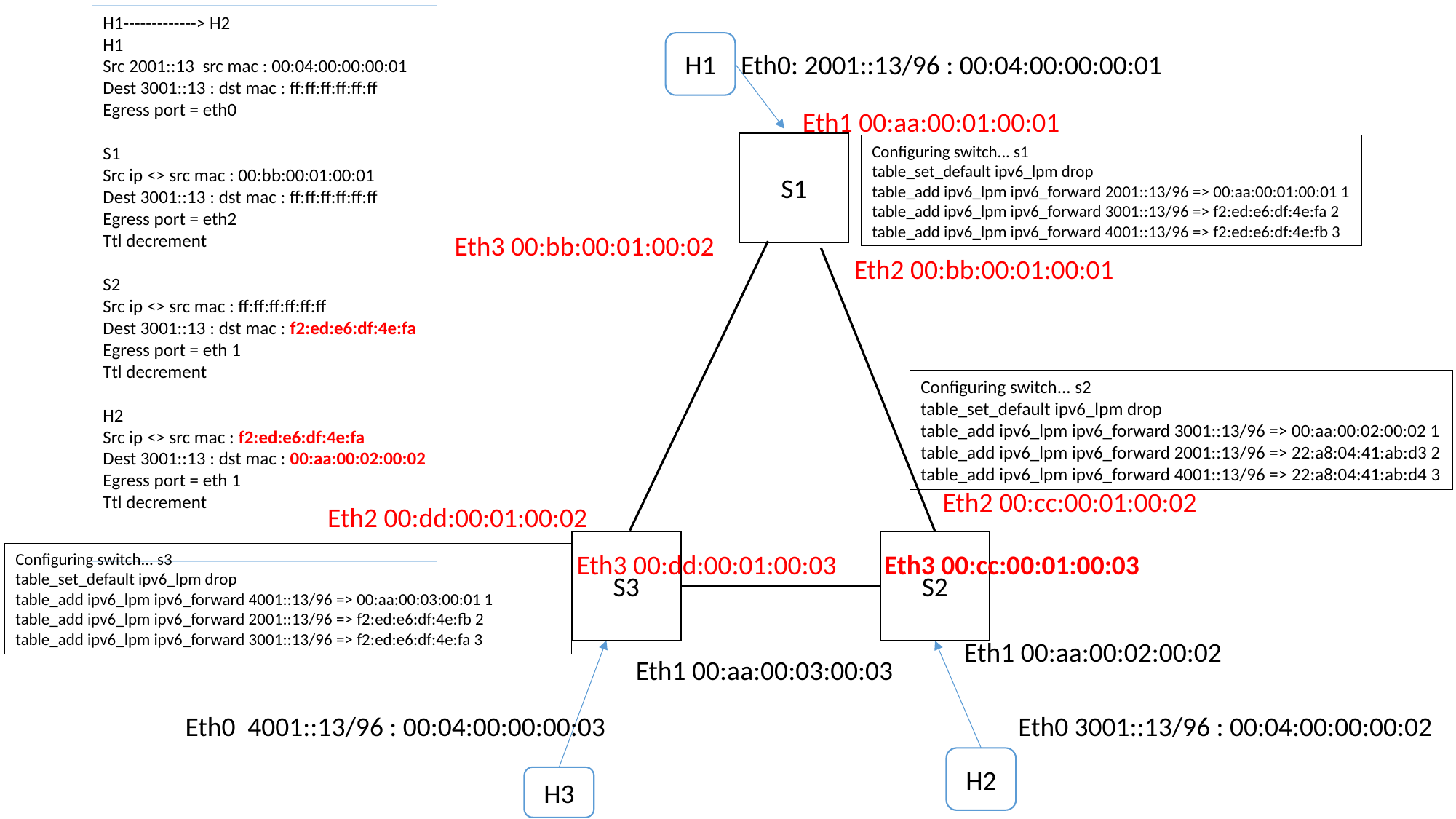

H1-------------> H2
H1
Src 2001::13  src mac : 00:04:00:00:00:01
Dest 3001::13 : dst mac : ff:ff:ff:ff:ff:ff
Egress port = eth0

S1
Src ip <> src mac : 00:bb:00:01:00:01
Dest 3001::13 : dst mac : ff:ff:ff:ff:ff:ff
Egress port = eth2
Ttl decrement

S2
Src ip <> src mac : ff:ff:ff:ff:ff:ff
Dest 3001::13 : dst mac : f2:ed:e6:df:4e:fa
Egress port = eth 1
Ttl decrement

H2
Src ip <> src mac : f2:ed:e6:df:4e:fa
Dest 3001::13 : dst mac : 00:aa:00:02:00:02
Egress port = eth 1
Ttl decrement

H1
Eth0: 2001::13/96 : 00:04:00:00:00:01
Eth1 00:aa:00:01:00:01
S1
Configuring switch... s1
table_set_default ipv6_lpm drop
table_add ipv6_lpm ipv6_forward 2001::13/96 => 00:aa:00:01:00:01 1
table_add ipv6_lpm ipv6_forward 3001::13/96 => f2:ed:e6:df:4e:fa 2
table_add ipv6_lpm ipv6_forward 4001::13/96 => f2:ed:e6:df:4e:fb 3
S1
Eth3 00:bb:00:01:00:02
Eth2 00:bb:00:01:00:01
Configuring switch... s2
table_set_default ipv6_lpm drop
table_add ipv6_lpm ipv6_forward 3001::13/96 => 00:aa:00:02:00:02 1
table_add ipv6_lpm ipv6_forward 2001::13/96 => 22:a8:04:41:ab:d3 2
table_add ipv6_lpm ipv6_forward 4001::13/96 => 22:a8:04:41:ab:d4 3
Eth2 00:cc:00:01:00:02
Eth2 00:dd:00:01:00:02

S3
S2
Eth3 00:dd:00:01:00:03
Eth3 00:cc:00:01:00:03
Configuring switch... s3
table_set_default ipv6_lpm drop
table_add ipv6_lpm ipv6_forward 4001::13/96 => 00:aa:00:03:00:01 1
table_add ipv6_lpm ipv6_forward 2001::13/96 => f2:ed:e6:df:4e:fb 2
table_add ipv6_lpm ipv6_forward 3001::13/96 => f2:ed:e6:df:4e:fa 3
S3
Eth1 00:aa:00:02:00:02
Eth1 00:aa:00:03:00:03
Eth0  4001::13/96 : 00:04:00:00:00:03
Eth0 3001::13/96 : 00:04:00:00:00:02
H2
H3